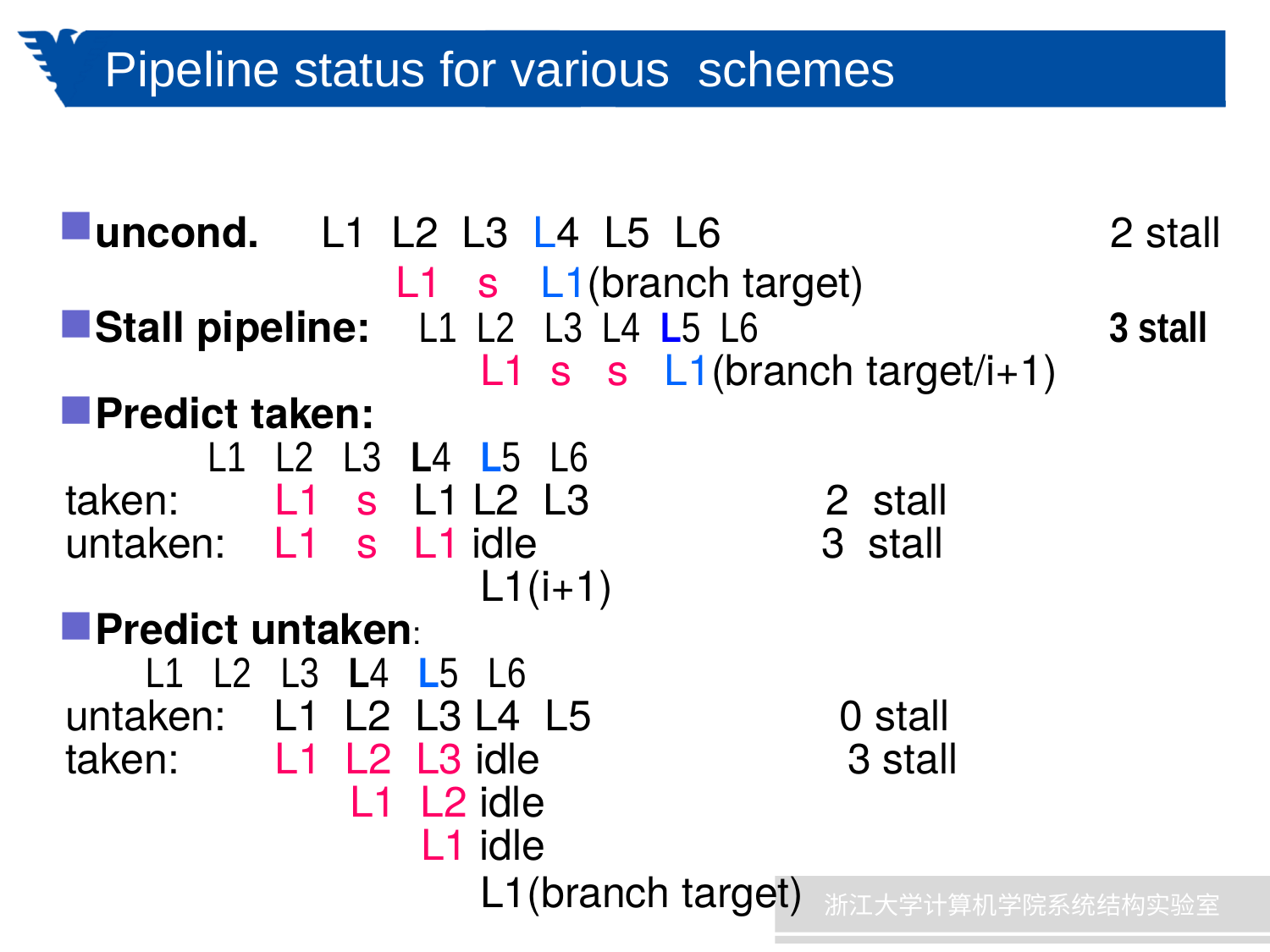

# Pipeline status for various  schemes
uncond.     L1  L2  L3  L4  L5  L6                                 2 stall
                        L1   s   L1(branch target)
Stall pipeline:    L1  L2   L3  L4  L5  L6                                    3 stall
                                   L1  s   s   L1(branch target/i+1)
Predict taken:
            L1   L2   L3   L4   L5   L6
taken:        L1   s   L1 L2  L3                    2  stall
untaken:    L1   s   L1 idle                        3  stall
                                   L1(i+1)
Predict untaken:
         L1   L2   L3   L4   L5   L6
untaken:    L1  L2  L3 L4  L5                     0 stall
taken:        L1  L2  L3 idle                          3 stall
                        L1  L2 idle
                              L1 idle
                                   L1(branch target)